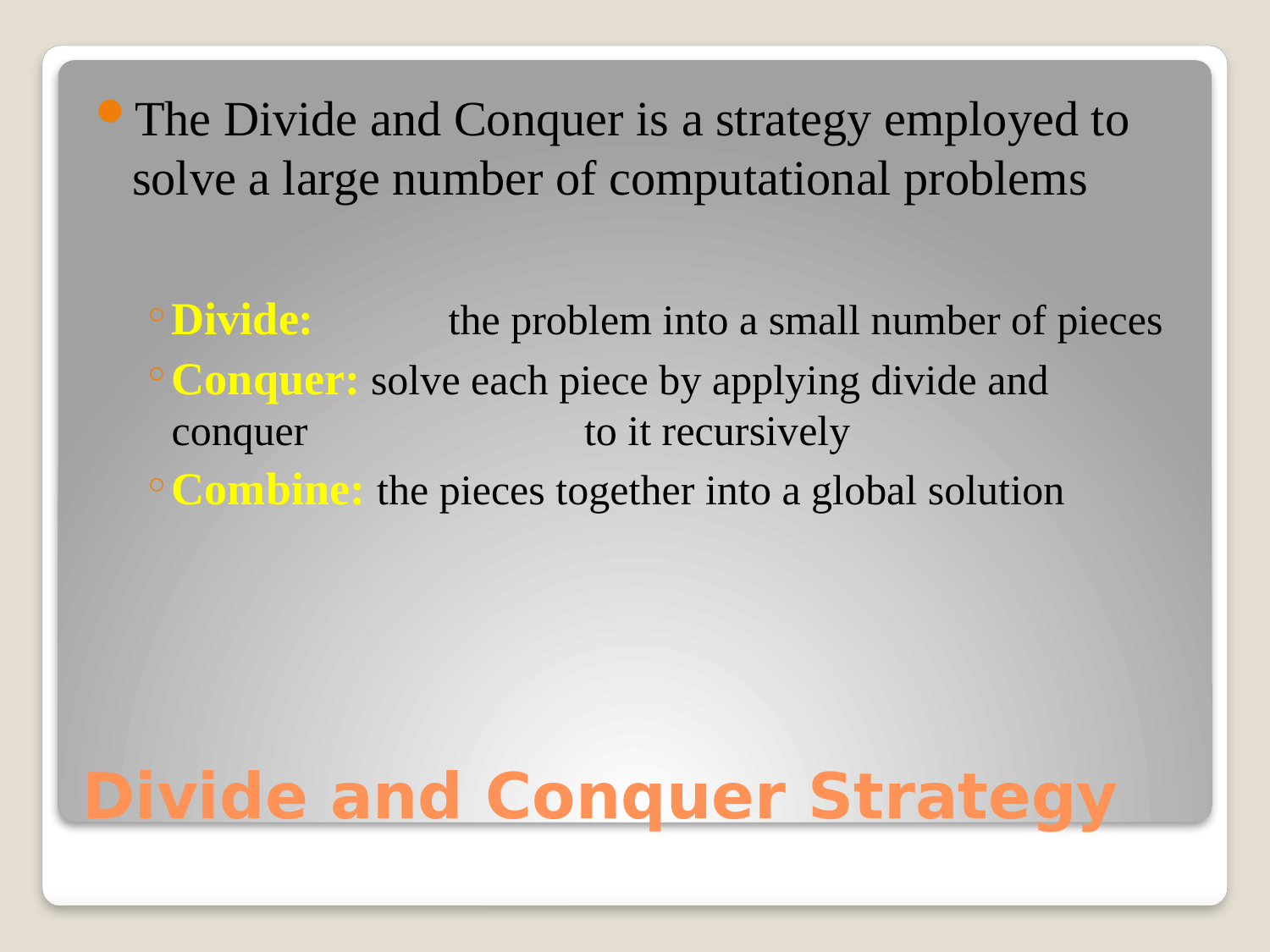

The Divide and Conquer is a strategy employed to solve a large number of computational problems

Divide:	  the problem into a small number of pieces
Conquer: solve each piece by applying divide and conquer 		   to it recursively
Combine: the pieces together into a global solution
# Divide and Conquer Strategy